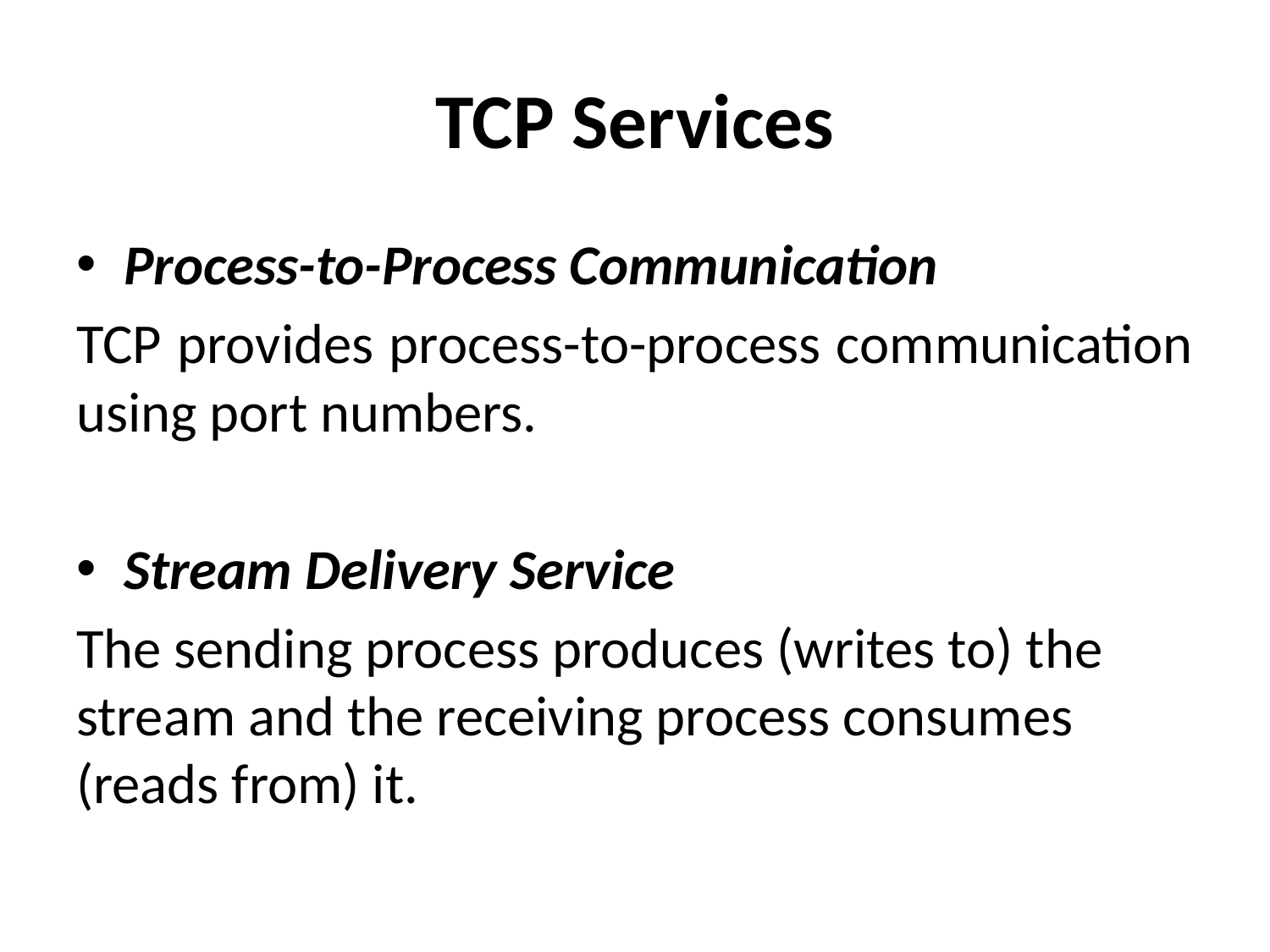

# TCP Services
Process-to-Process Communication
TCP provides process-to-process communication using port numbers.

Stream Delivery Service
The sending process produces (writes to) the stream and the receiving process consumes (reads from) it.